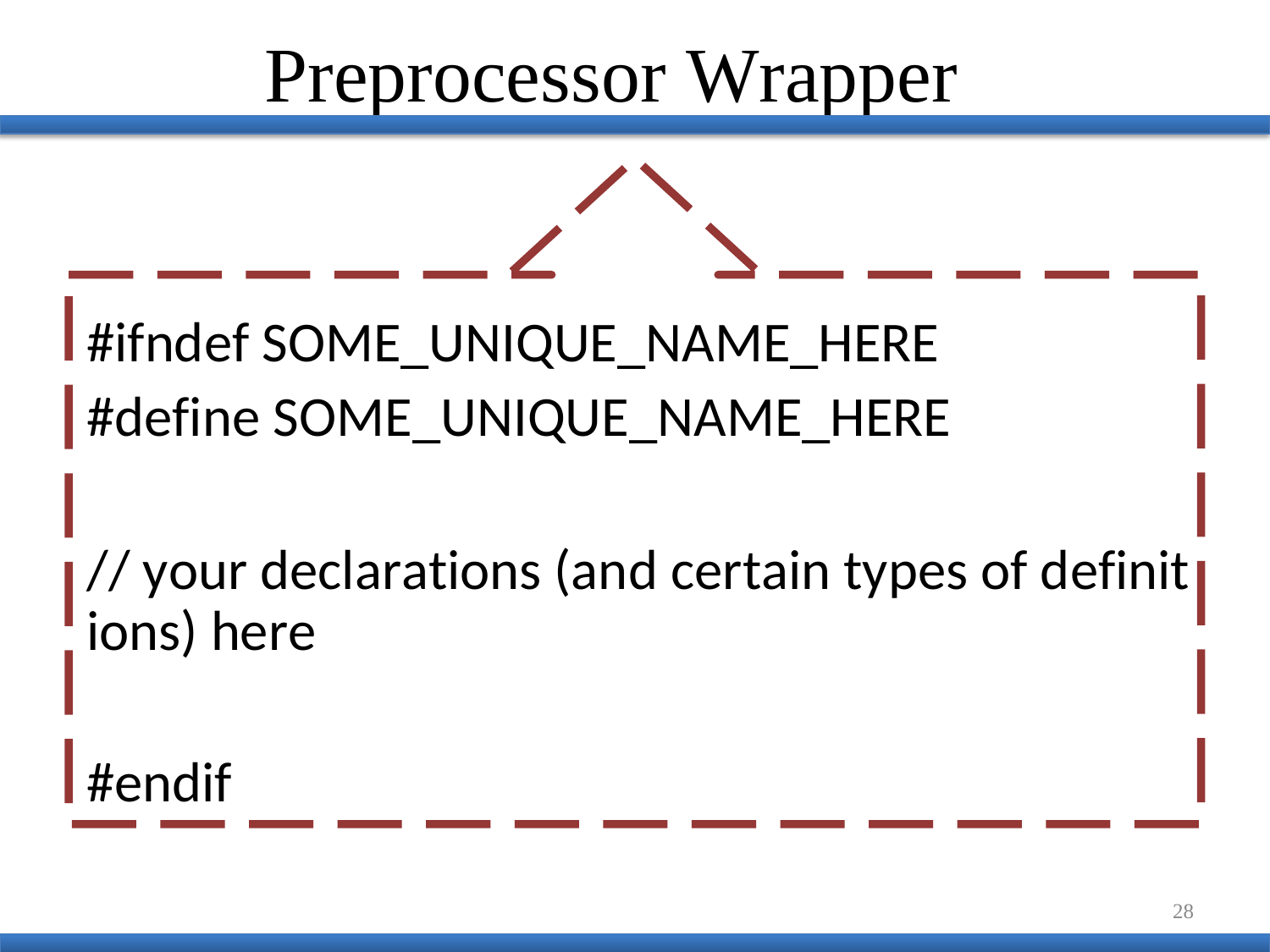

# Preprocessor Wrapper

#ifndef SOME_UNIQUE_NAME_HERE
#define SOME_UNIQUE_NAME_HERE

// your declarations (and certain types of definit ions) here

#endif
28